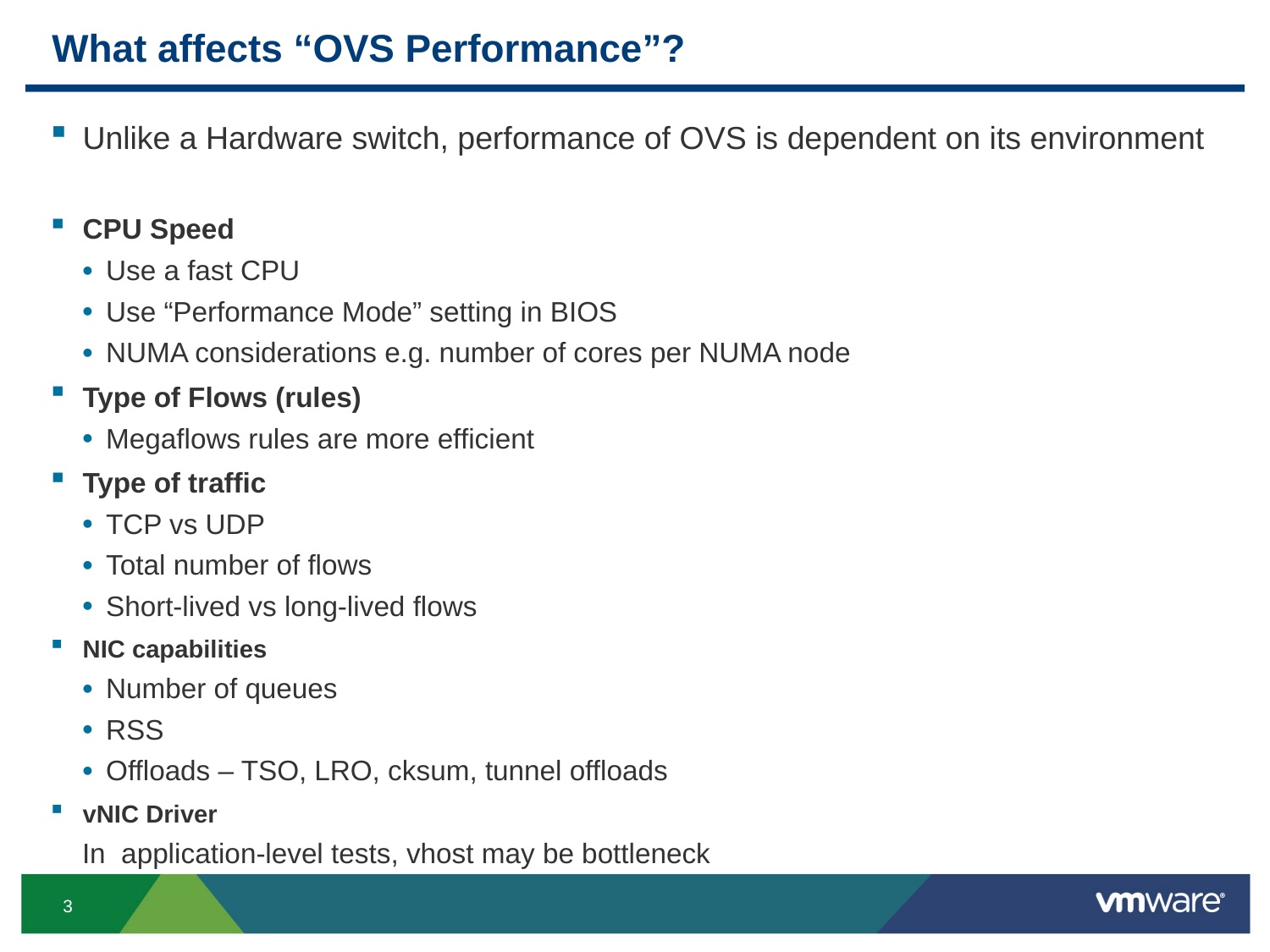

# What affects “OVS Performance”?
Unlike a Hardware switch, performance of OVS is dependent on its environment

CPU Speed
Use a fast CPU
Use “Performance Mode” setting in BIOS
NUMA considerations e.g. number of cores per NUMA node
Type of Flows (rules)
Megaflows rules are more efficient
Type of traffic
TCP vs UDP
Total number of flows
Short-lived vs long-lived flows
NIC capabilities
Number of queues
RSS
Offloads – TSO, LRO, cksum, tunnel offloads
vNIC Driver
In  application-level tests, vhost may be bottleneck